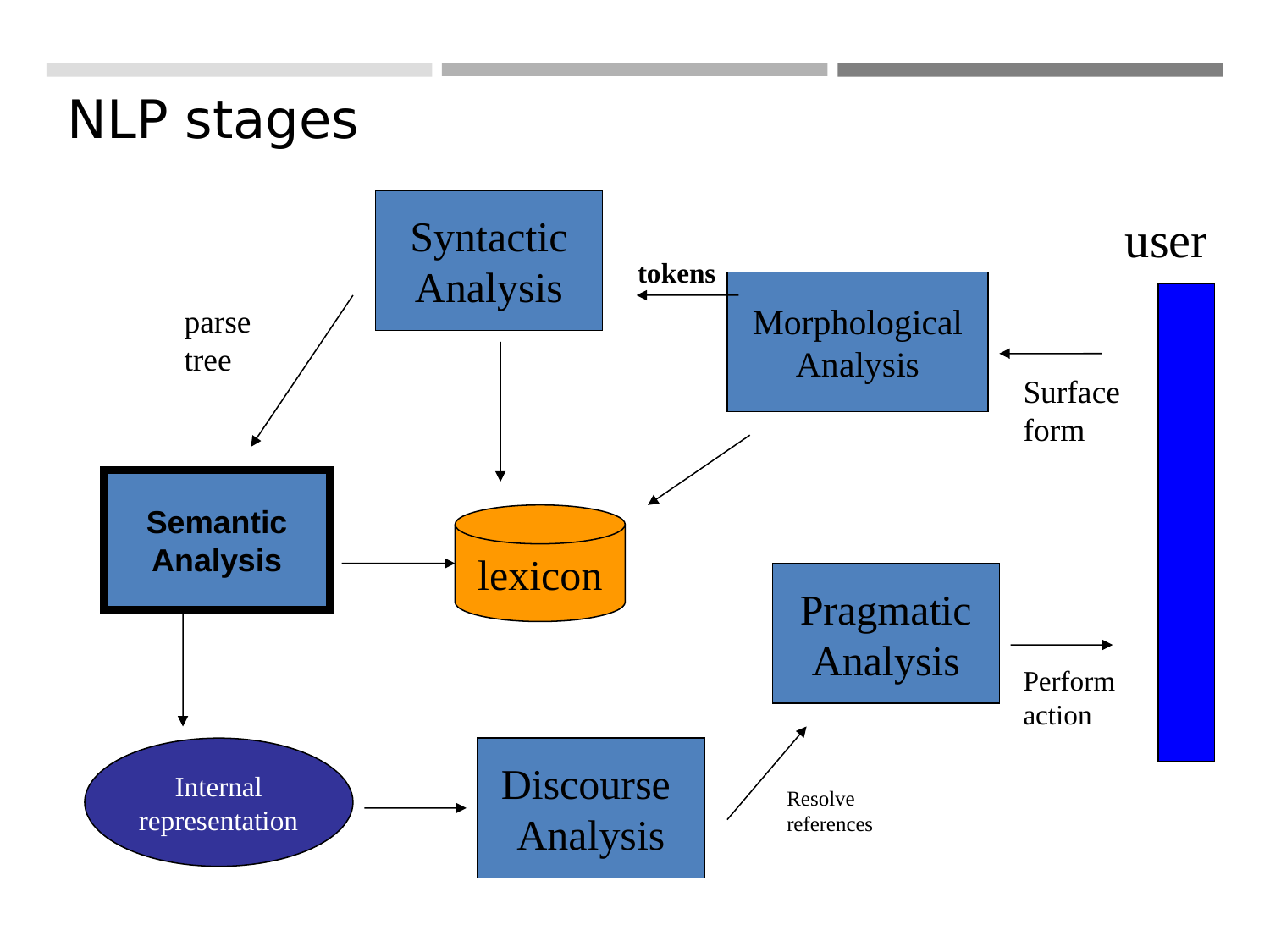

# NLP stages
Syntactic Analysis
user
tokens
Morphological Analysis

parse tree

Surface form

Semantic Analysis
lexicon

Pragmatic Analysis

Perform action

Internal representation
Discourse  Analysis
Resolve references